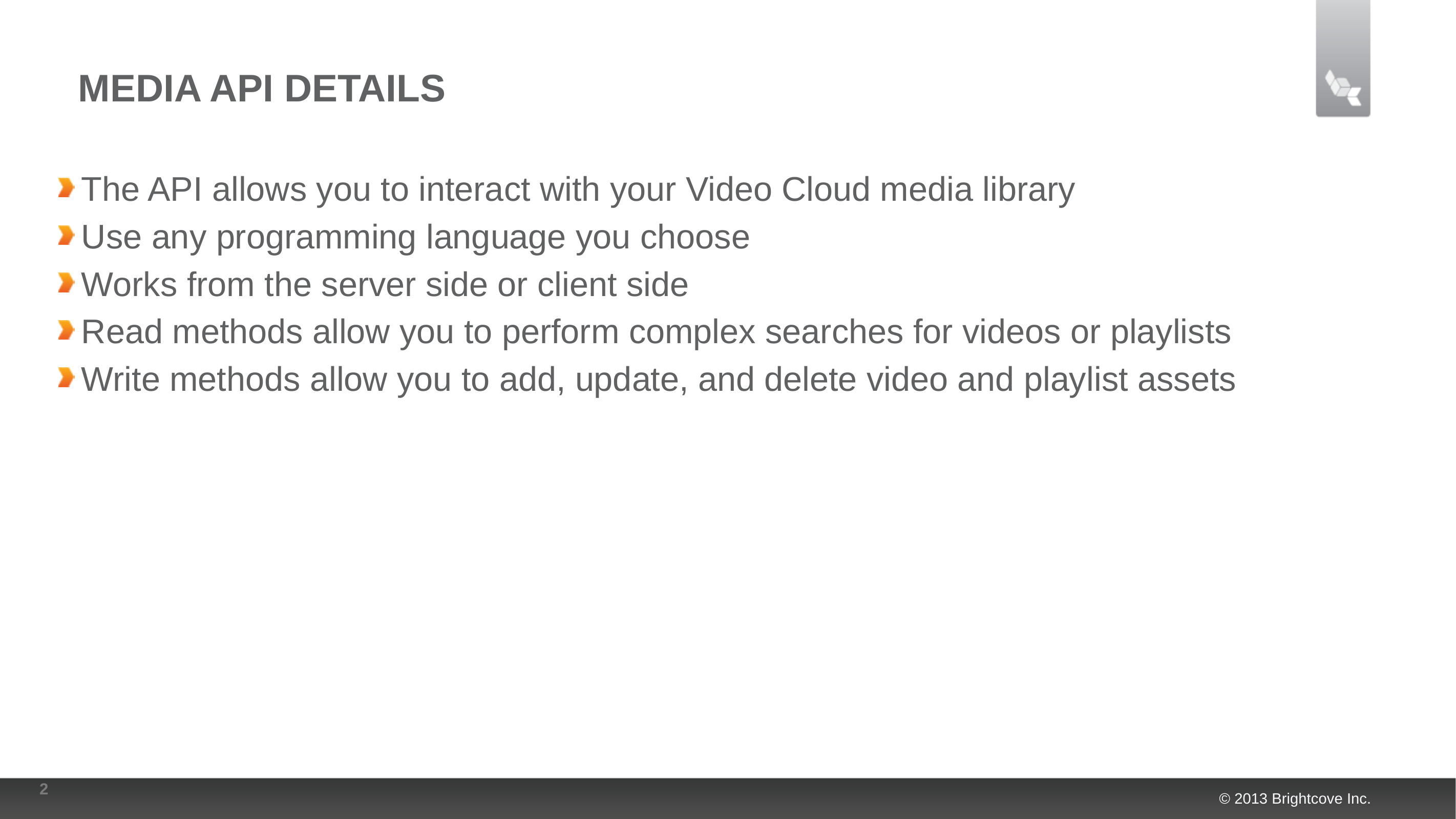

# Media API details
The API allows you to interact with your Video Cloud media library
Use any programming language you choose
Works from the server side or client side
Read methods allow you to perform complex searches for videos or playlists
Write methods allow you to add, update, and delete video and playlist assets

2